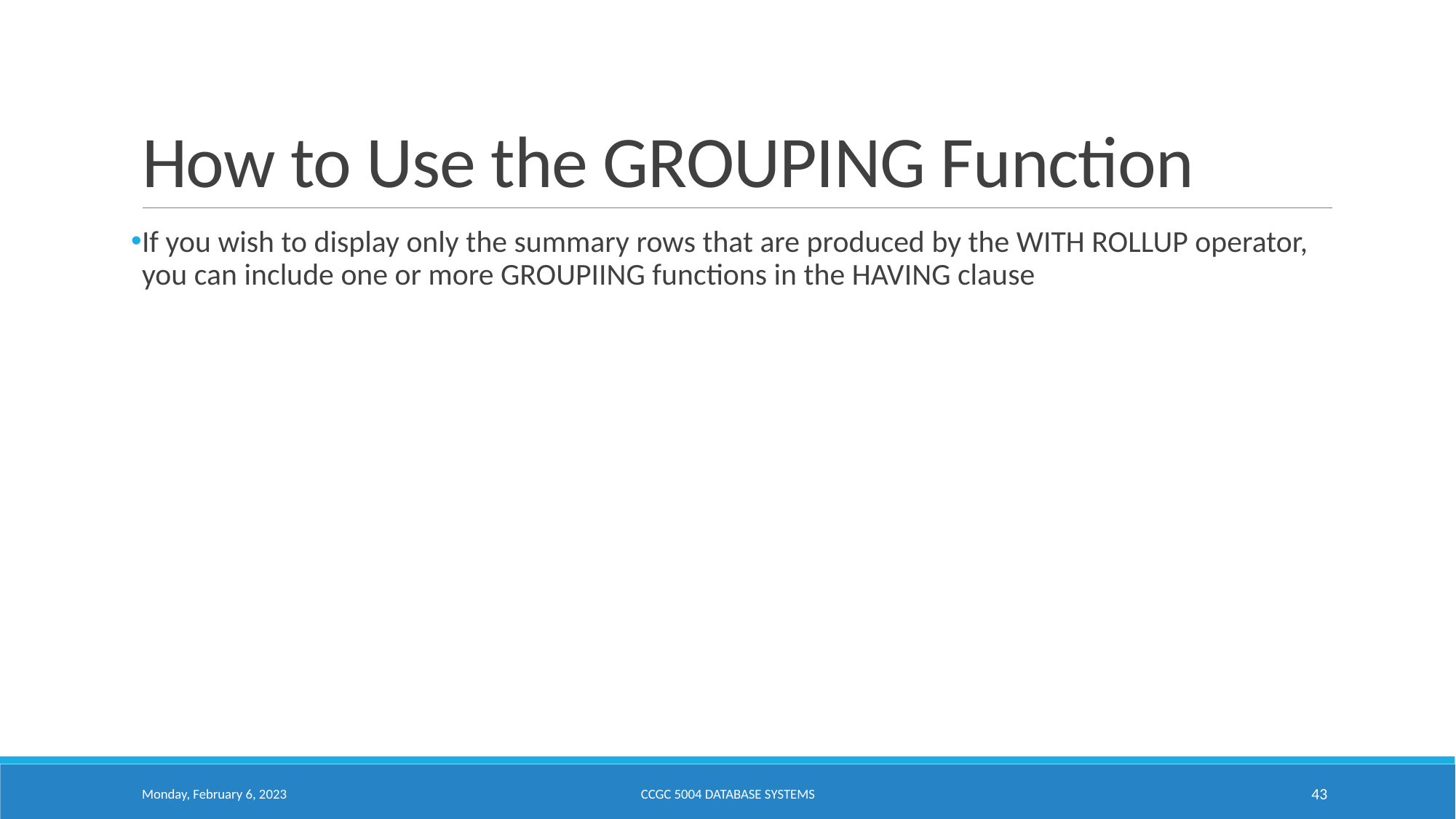

# How to Use the GROUPING Function
If you wish to display only the summary rows that are produced by the WITH ROLLUP operator, you can include one or more GROUPIING functions in the HAVING clause
Monday, February 6, 2023
CCGC 5004 Database Systems
43